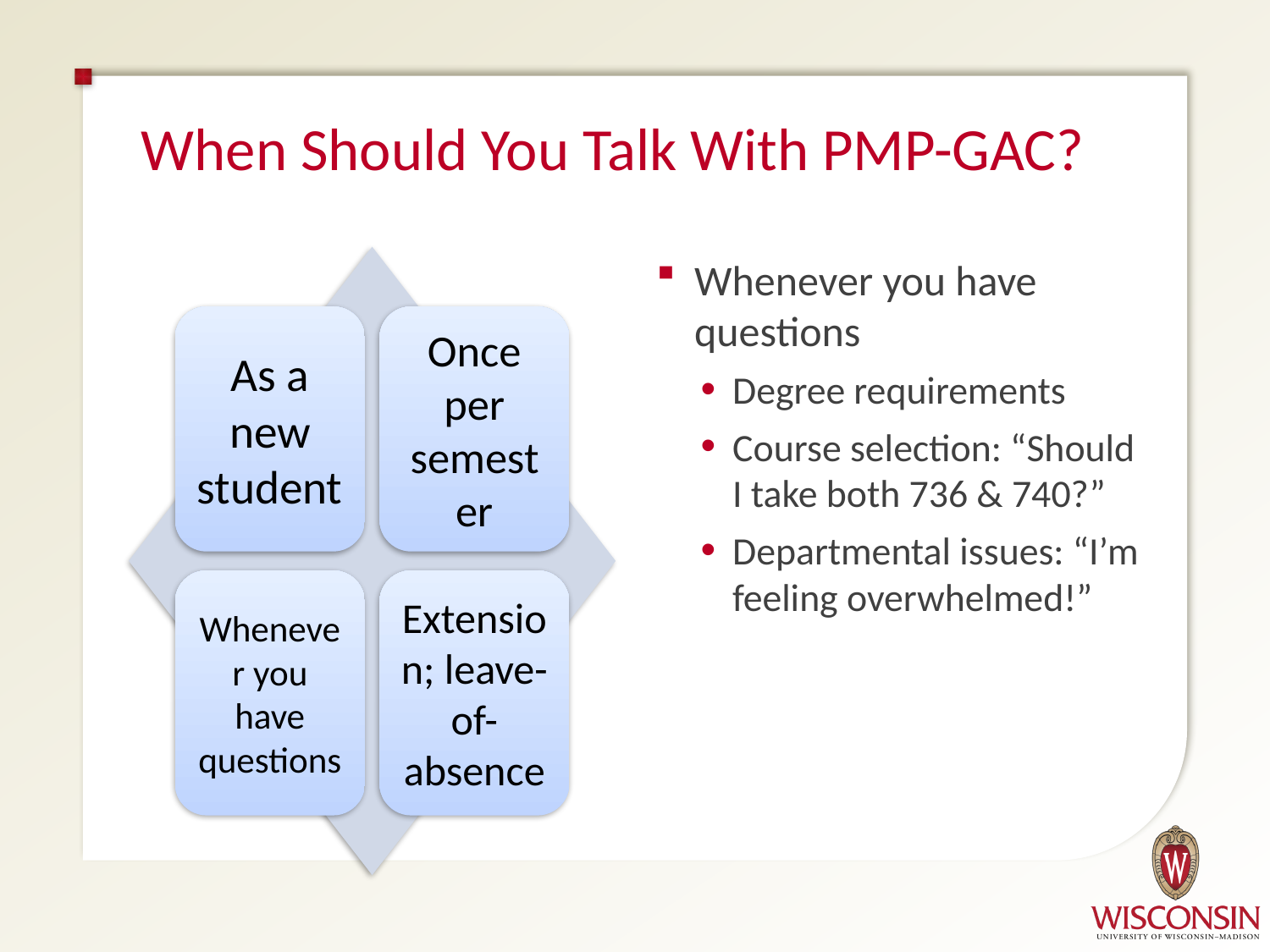

# When Should You Talk With PMP-GAC?
As a new student
Once per semester
Whenever you have questions
Extension; leave-of-absence
Whenever you have questions
Degree requirements
Course selection: “Should I take both 736 & 740?”
Departmental issues: “I’m feeling overwhelmed!”